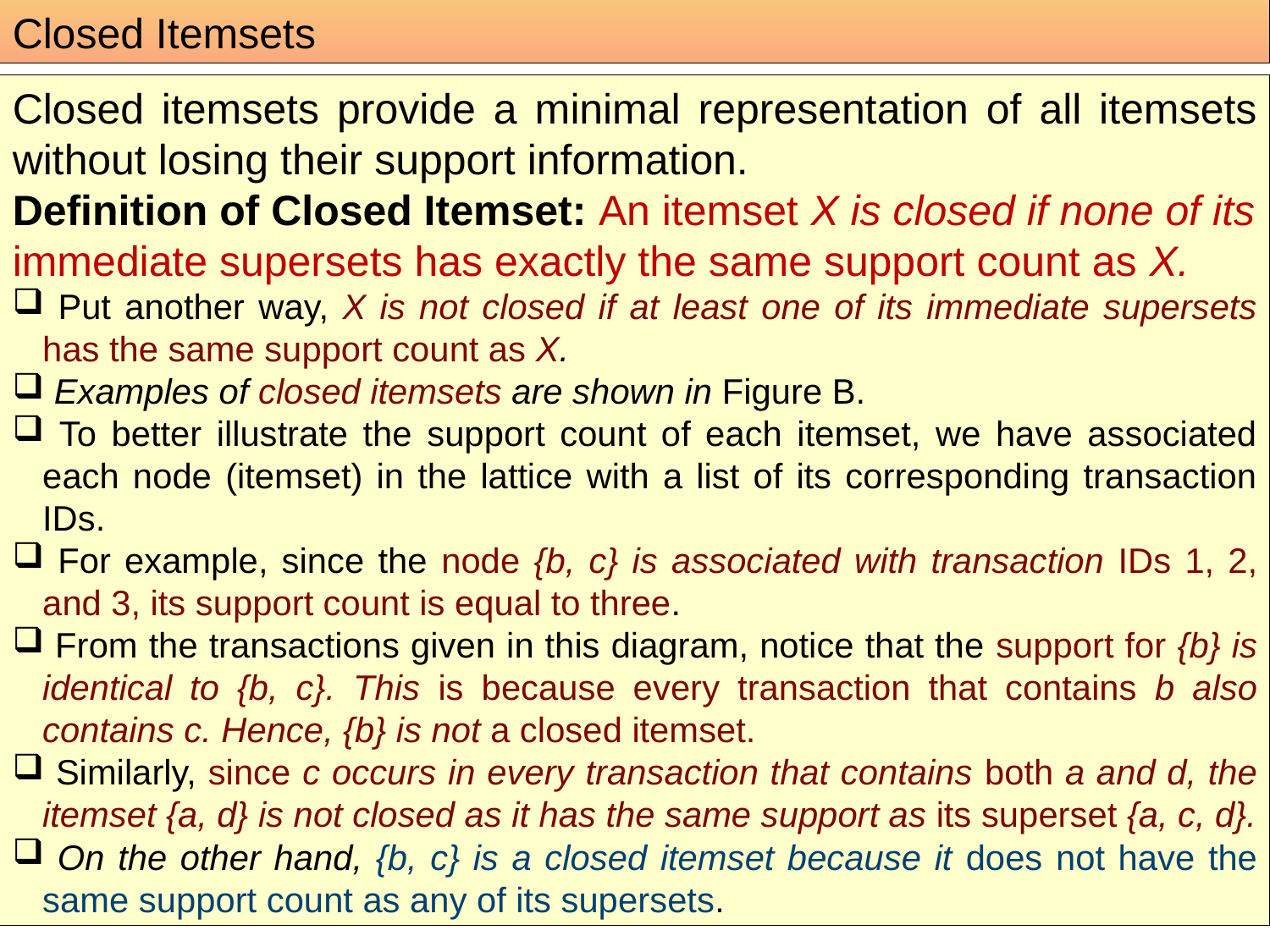

Closed Itemsets
Closed itemsets provide a minimal representation of all itemsets without losing their support information.
Definition of Closed Itemset: An itemset X is closed if none of its immediate supersets has exactly the same support count as X.
 Put another way, X is not closed if at least one of its immediate supersets has the same support count as X.
 Examples of closed itemsets are shown in Figure B.
 To better illustrate the support count of each itemset, we have associated each node (itemset) in the lattice with a list of its corresponding transaction IDs.
 For example, since the node {b, c} is associated with transaction IDs 1, 2, and 3, its support count is equal to three.
 From the transactions given in this diagram, notice that the support for {b} is identical to {b, c}. This is because every transaction that contains b also contains c. Hence, {b} is not a closed itemset.
 Similarly, since c occurs in every transaction that contains both a and d, the itemset {a, d} is not closed as it has the same support as its superset {a, c, d}.
 On the other hand, {b, c} is a closed itemset because it does not have the same support count as any of its supersets.